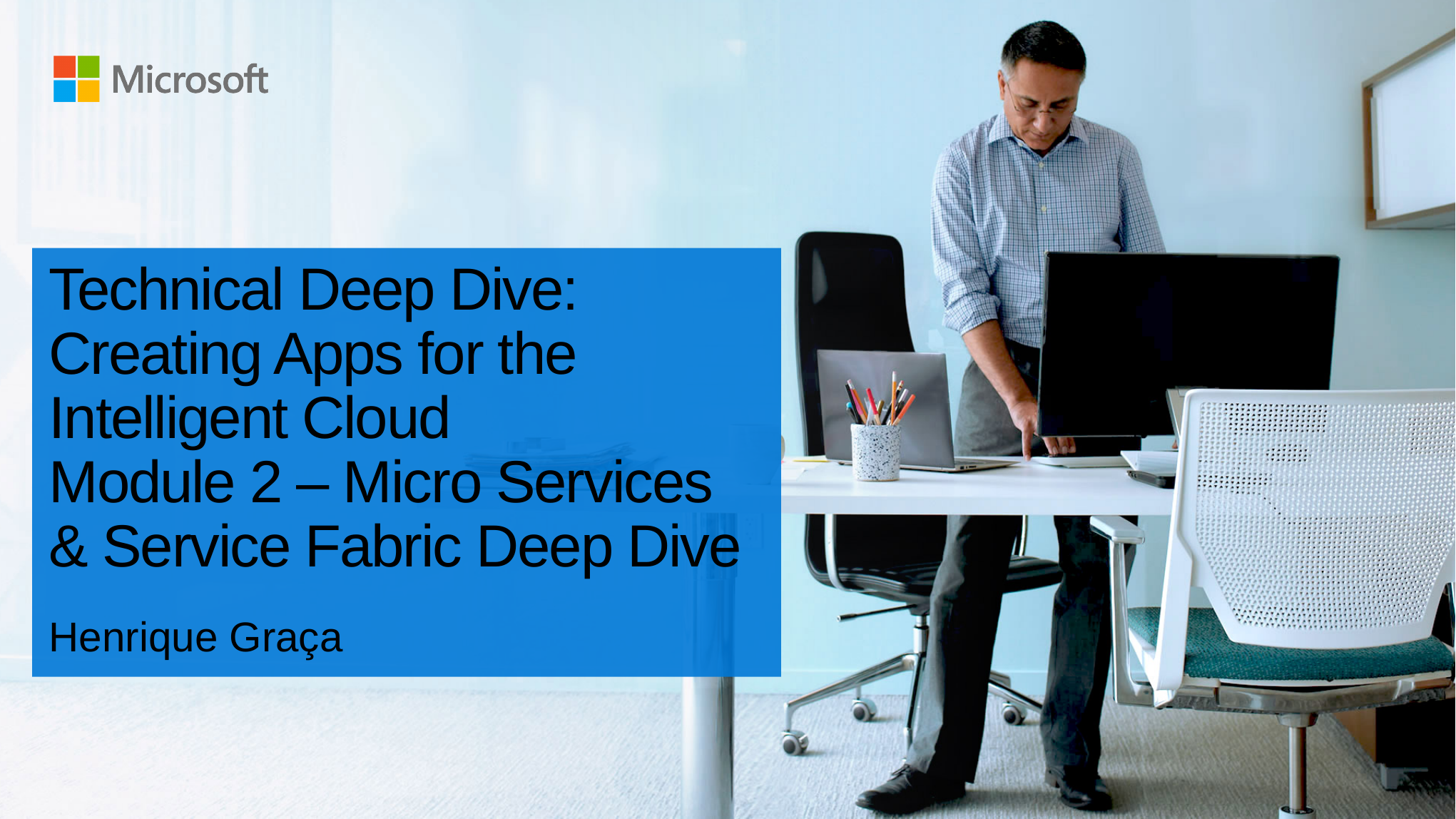

# Technical Deep Dive: Creating Apps for the Intelligent Cloud Module 2 – Micro Services & Service Fabric Deep Dive

Henrique Graça